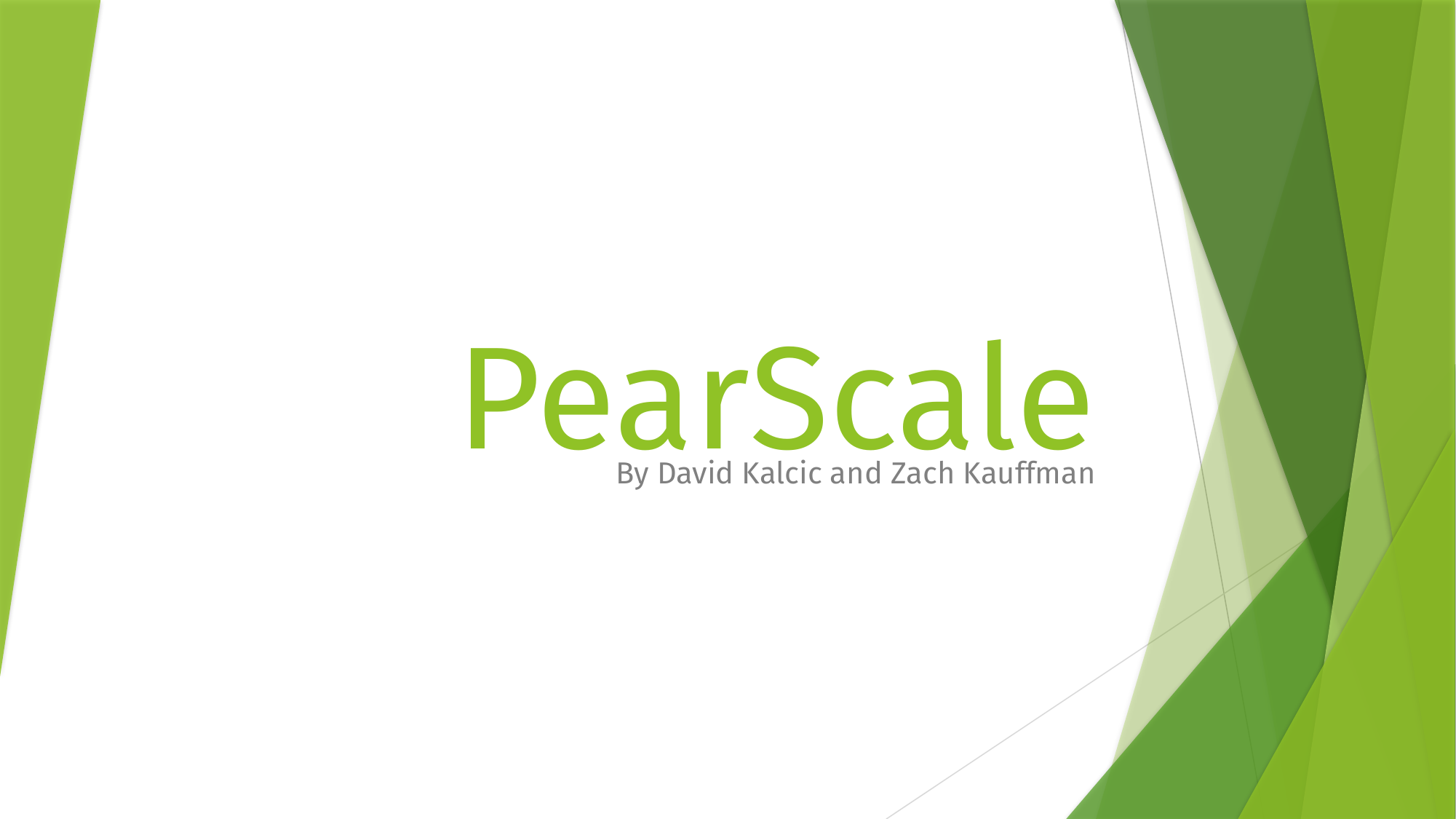

# PearScale
By David Kalcic and Zach Kauffman